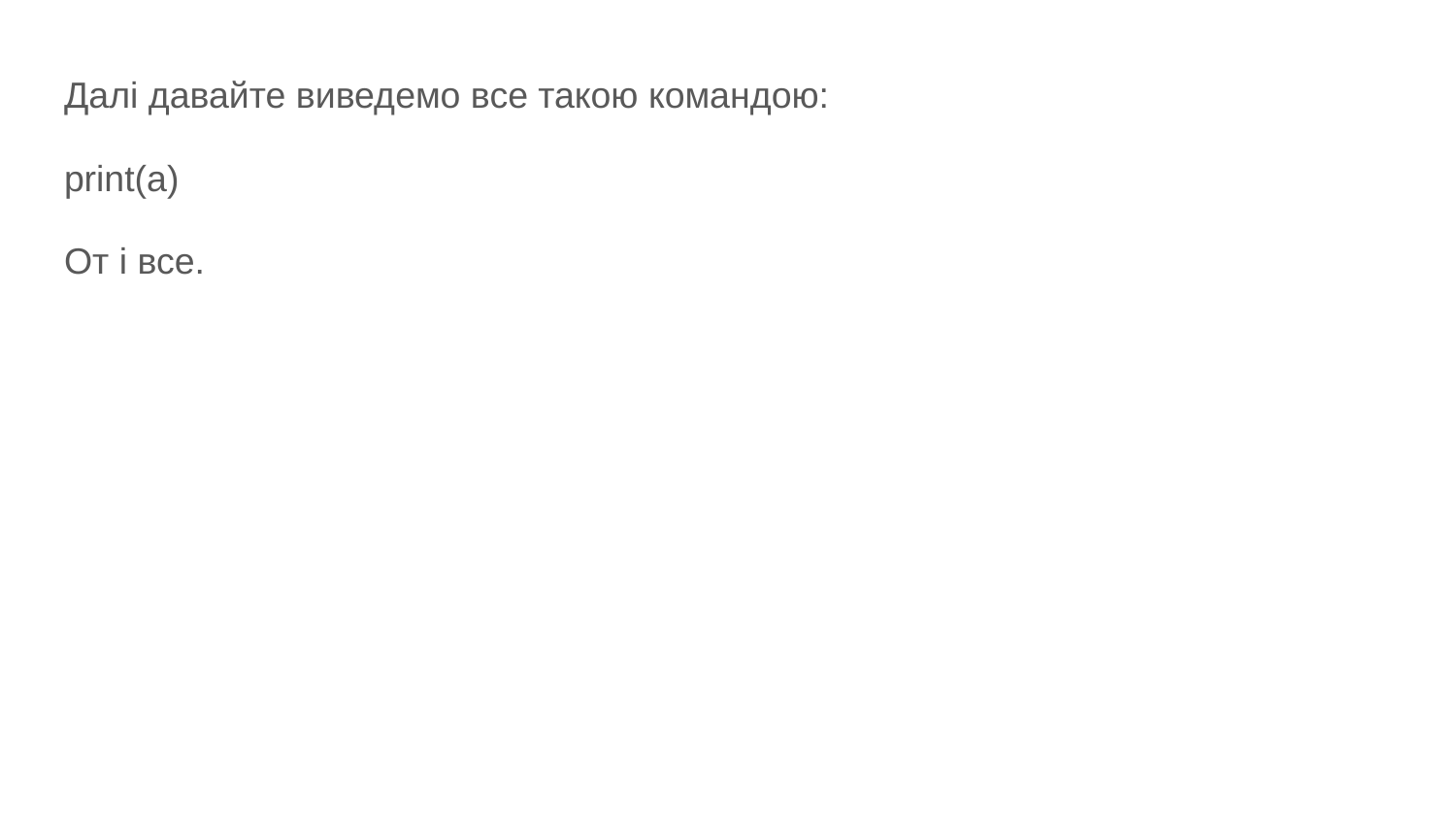

#
Далі давайте виведемо все такою командою:
print(a)
От і все.